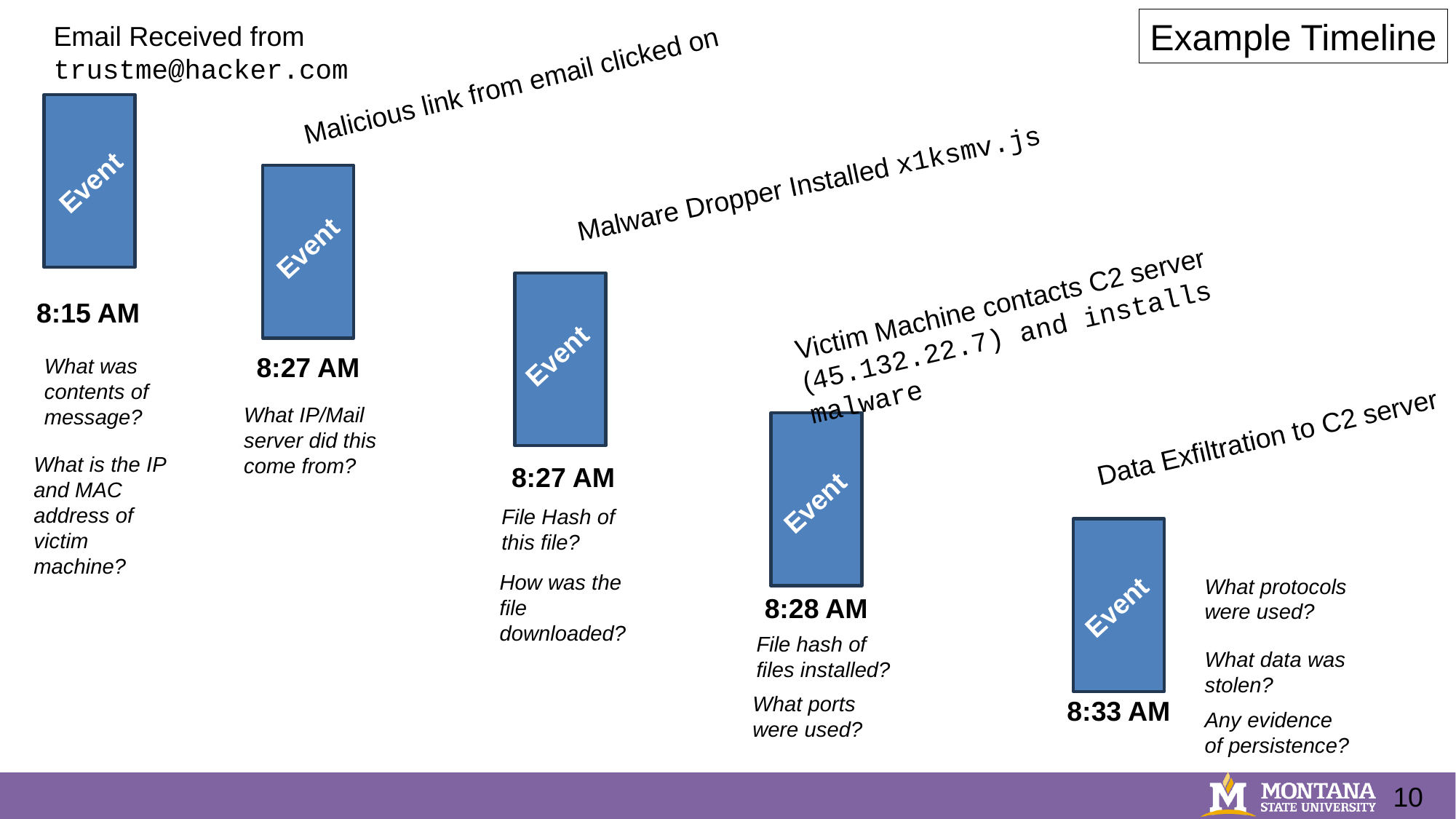

Example Timeline
Email Received from trustme@hacker.com
Malicious link from email clicked on

Event
Malware Dropper Installed x1ksmv.js

Event

Victim Machine contacts C2 server (45.132.22.7) and installs malware
8:15 AM
Event
8:27 AM
What was contents of message?
What IP/Mail server did this come from?
Data Exfiltration to C2 server

What is the IP and MAC address of victim machine?
8:27 AM
Event
File Hash of this file?

How was the file downloaded?
What protocols were used?
Event
8:28 AM
File hash of files installed?
What data was stolen?
What ports were used?
8:33 AM
Any evidence of persistence?
10